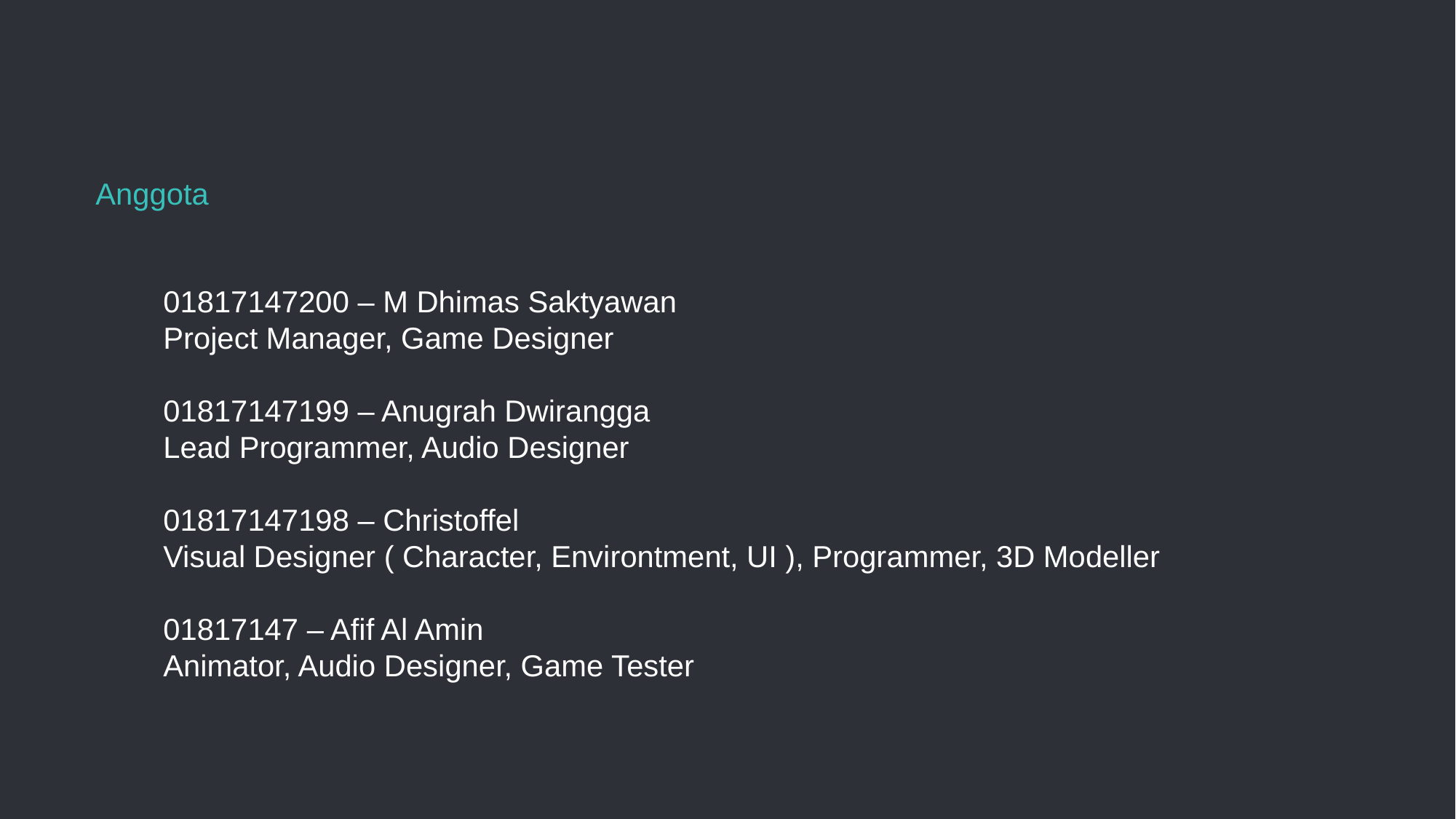

# Anggota
01817147200 – M Dhimas Saktyawan
Project Manager, Game Designer

01817147199 – Anugrah Dwirangga
Lead Programmer, Audio Designer

01817147198 – Christoffel
Visual Designer ( Character, Environtment, UI ), Programmer, 3D Modeller

01817147 – Afif Al Amin
Animator, Audio Designer, Game Tester